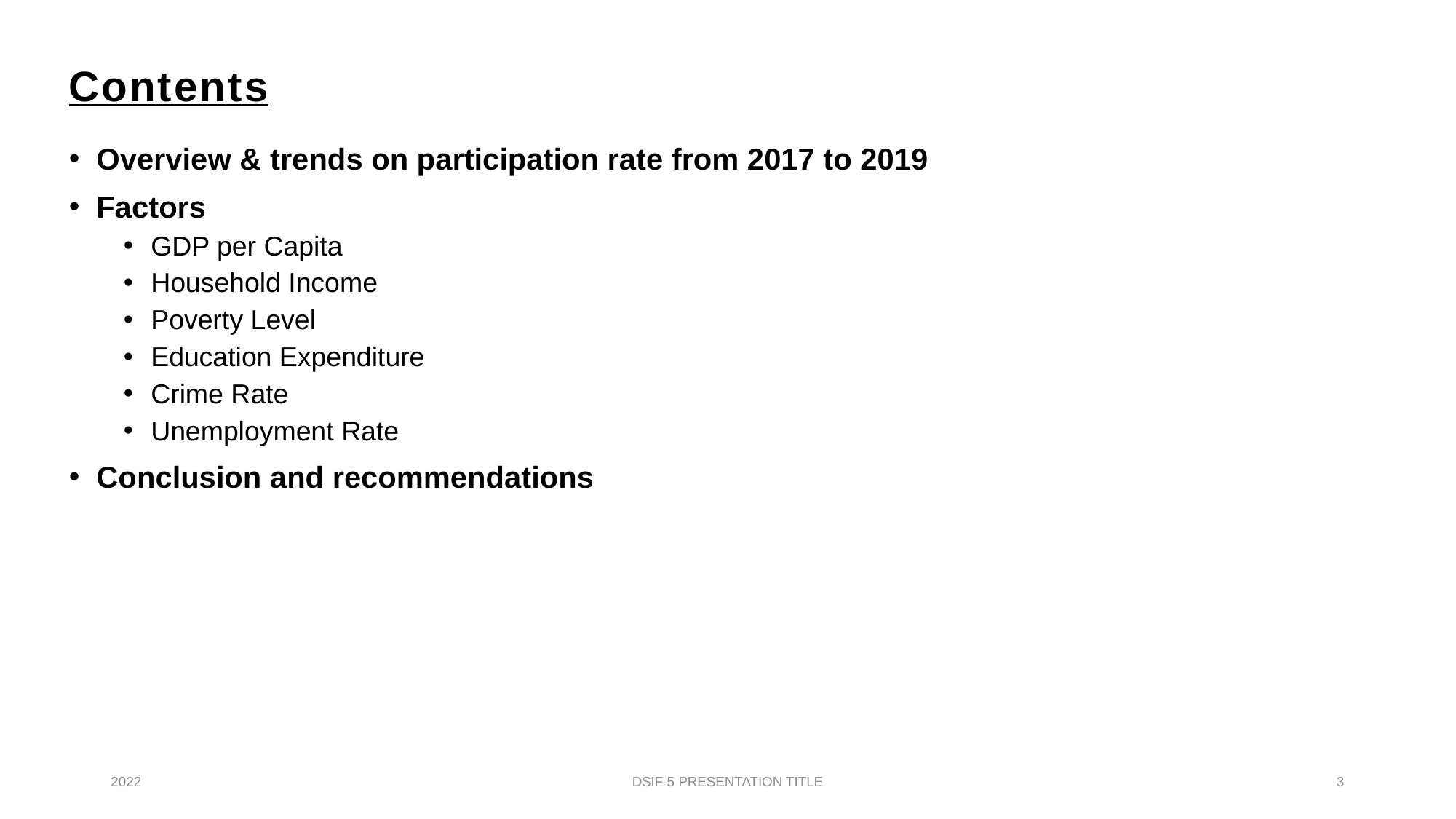

# Contents
Overview & trends on participation rate from 2017 to 2019
Factors
GDP per Capita
Household Income
Poverty Level
Education Expenditure
Crime Rate
Unemployment Rate
Conclusion and recommendations
2022
DSIF 5 PRESENTATION TITLE
3